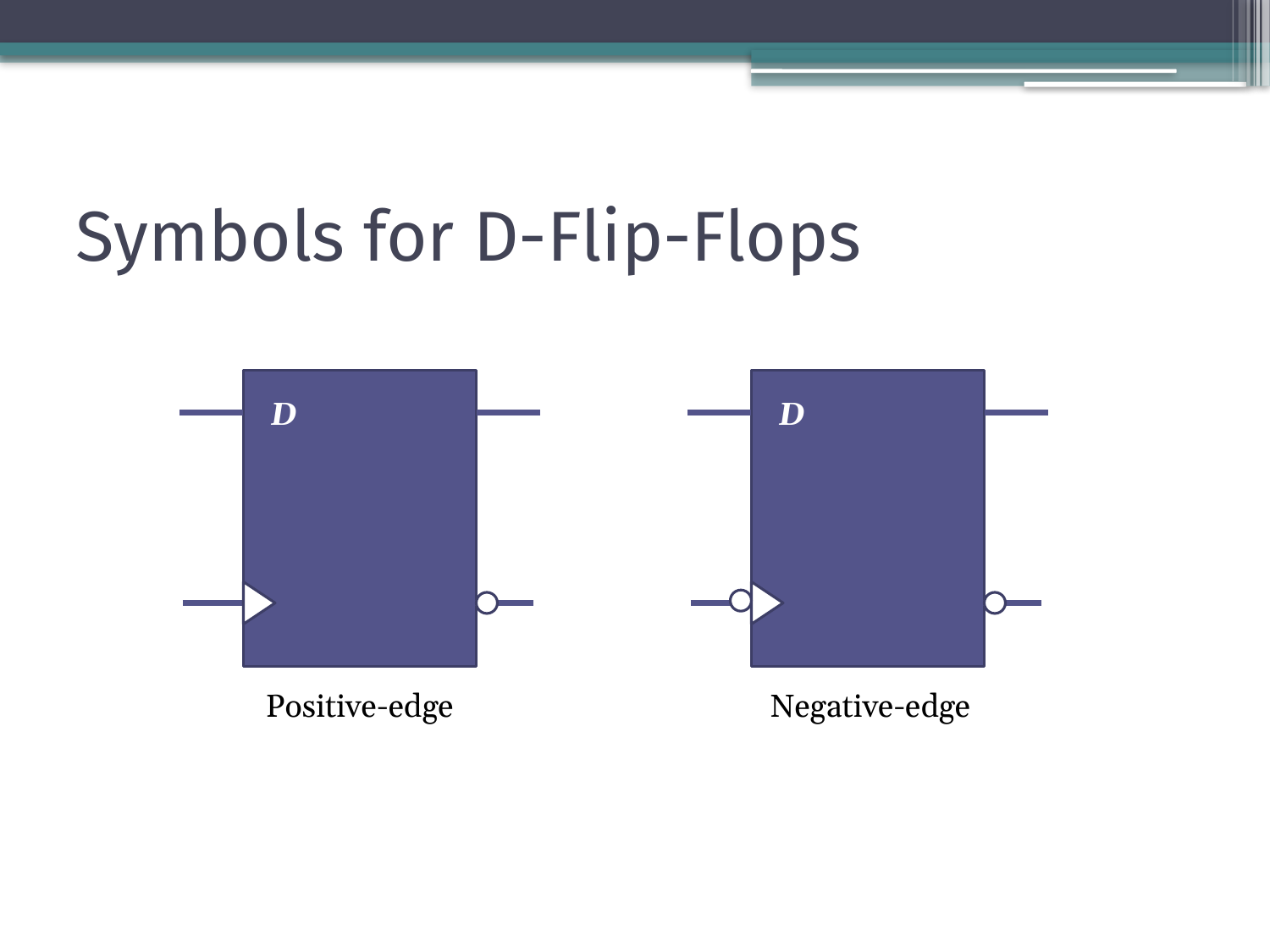

# Symbols for D-Flip-Flops

D
D

Positive-edge
Negative-edge